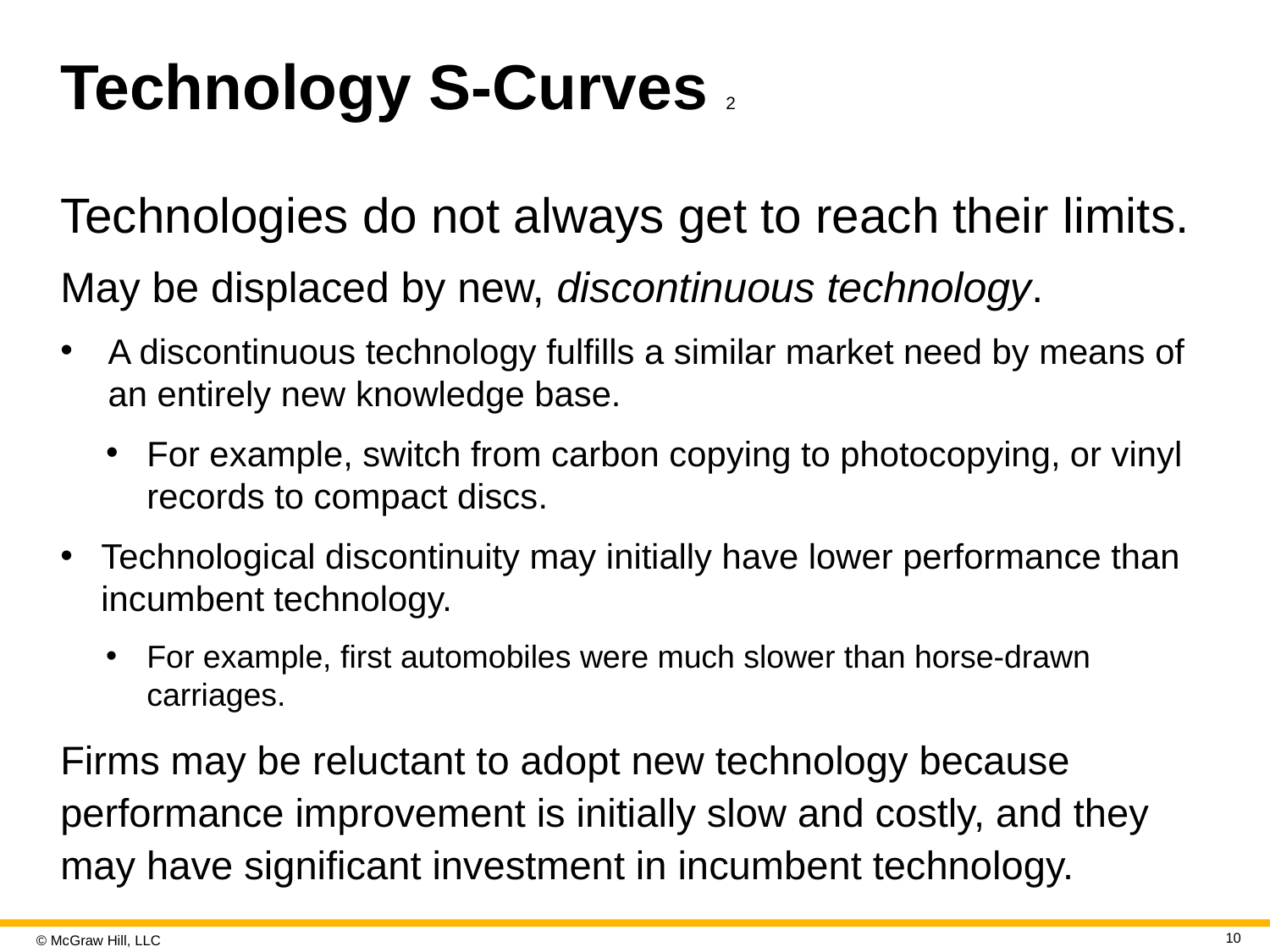

# Technology S-Curves 2
Technologies do not always get to reach their limits.
May be displaced by new, discontinuous technology.
A discontinuous technology fulfills a similar market need by means of an entirely new knowledge base.
For example, switch from carbon copying to photocopying, or vinyl records to compact discs.
Technological discontinuity may initially have lower performance than incumbent technology.
For example, first automobiles were much slower than horse-drawn carriages.
Firms may be reluctant to adopt new technology because performance improvement is initially slow and costly, and they may have significant investment in incumbent technology.
10